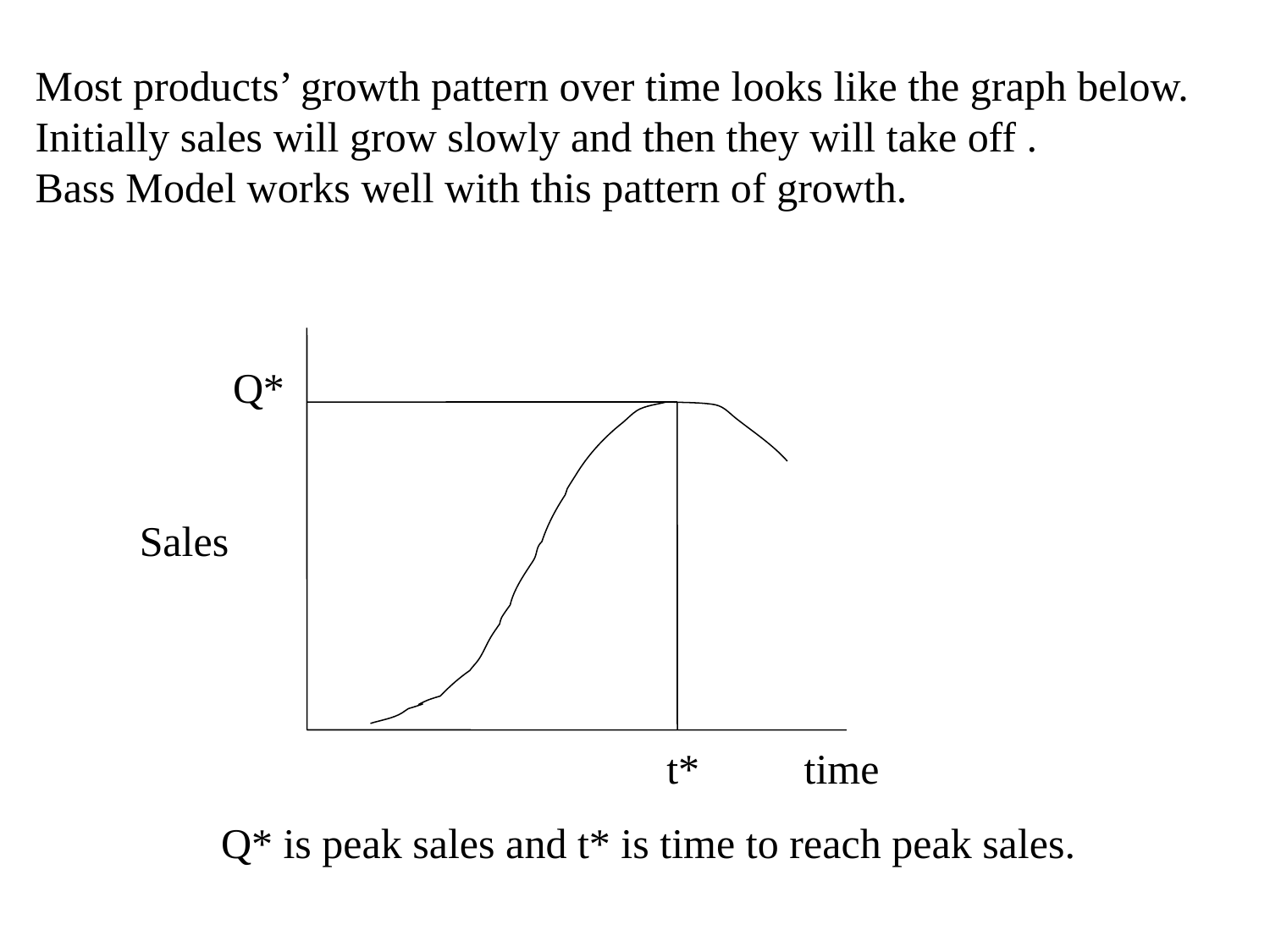

Most products’ growth pattern over time looks like the graph below.
Initially sales will grow slowly and then they will take off .
Bass Model works well with this pattern of growth.

Q*

Sales

t*
time
Q* is peak sales and t* is time to reach peak sales.